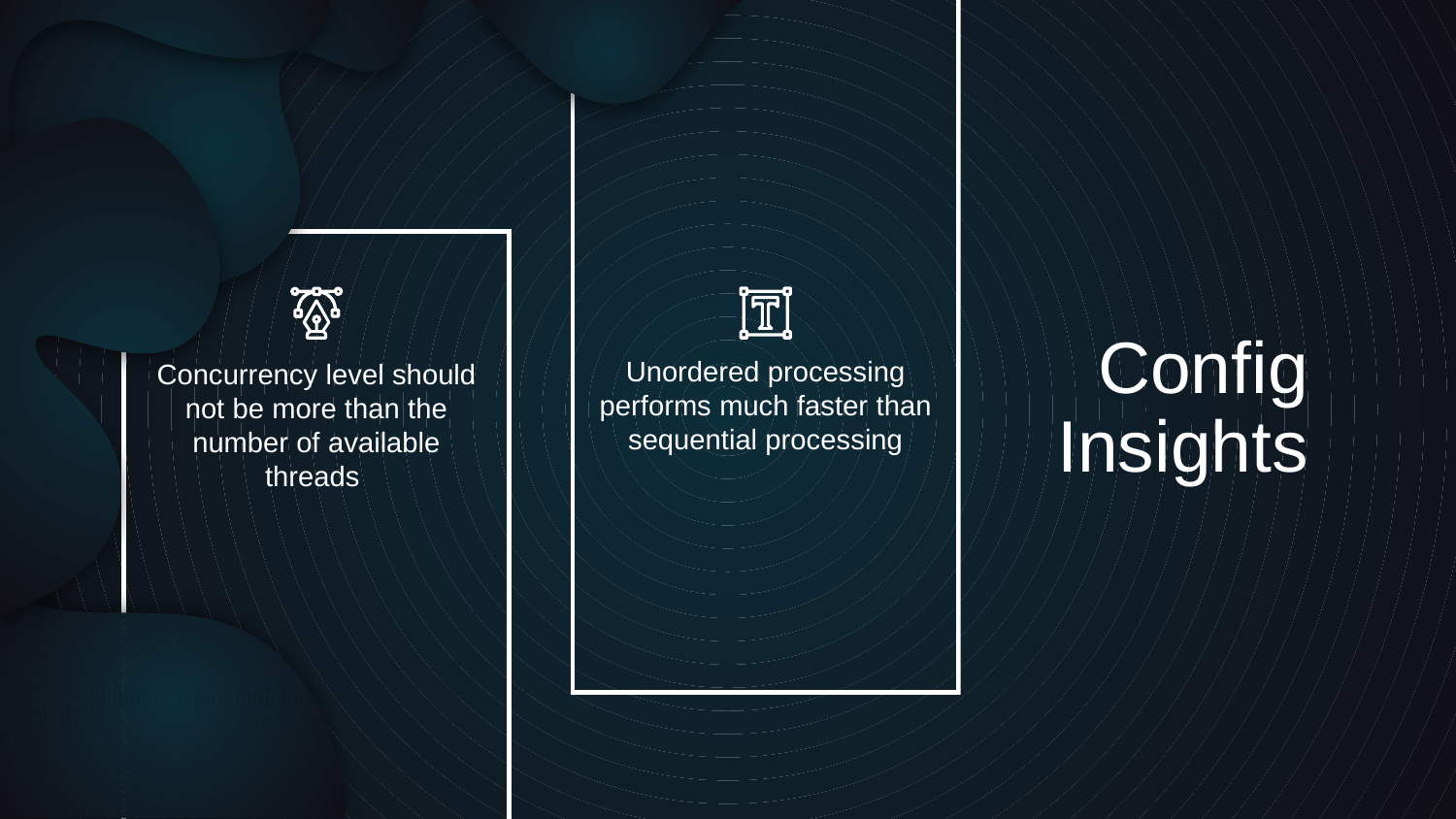

# Config Insights

Unordered processing performs much faster than sequential processing
Concurrency level should not be more than the number of available threads